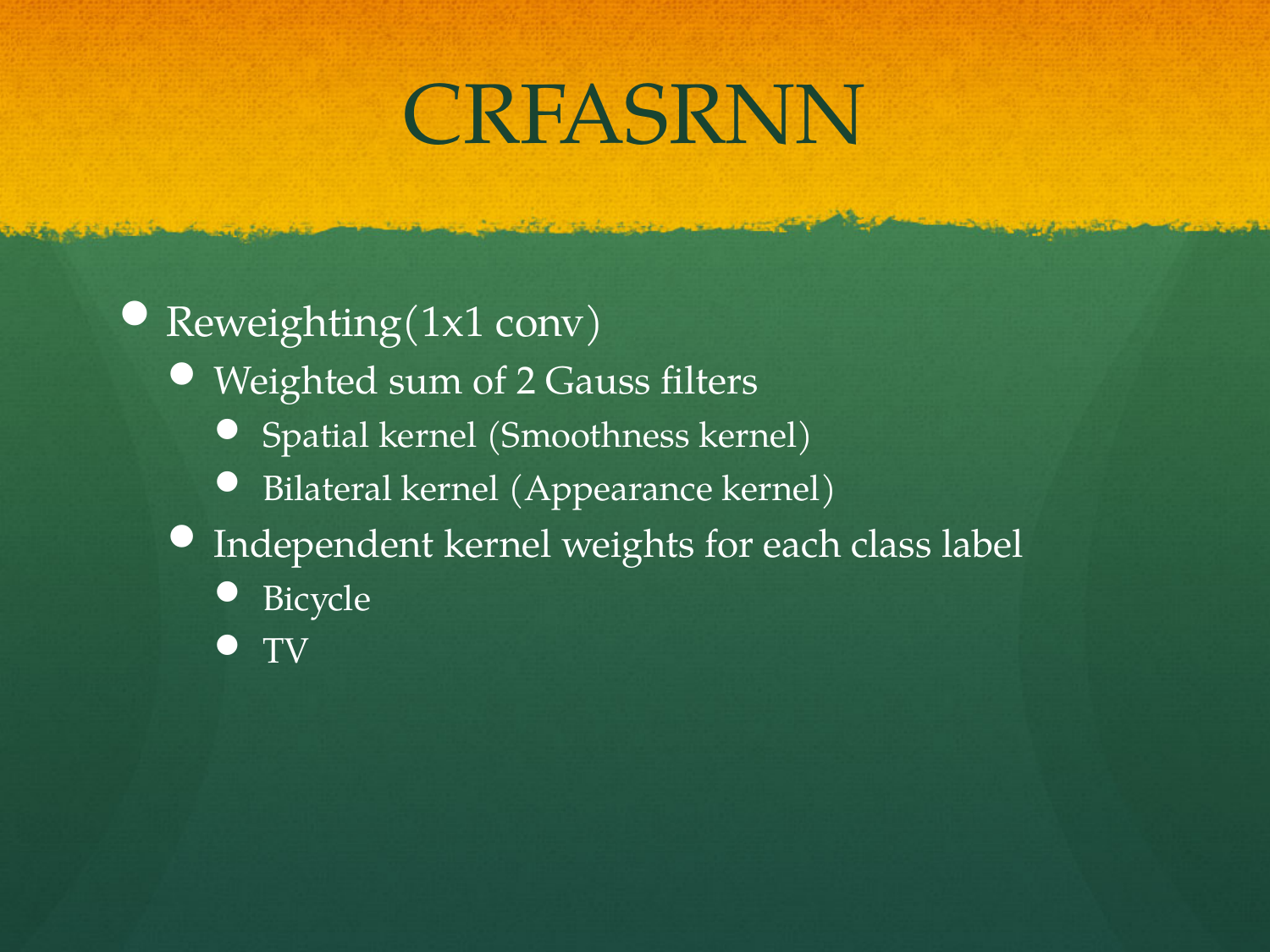

# CRFASRNN
Reweighting(1x1 conv)
Weighted sum of 2 Gauss filters
Spatial kernel (Smoothness kernel)
Bilateral kernel (Appearance kernel)
Independent kernel weights for each class label
Bicycle
TV